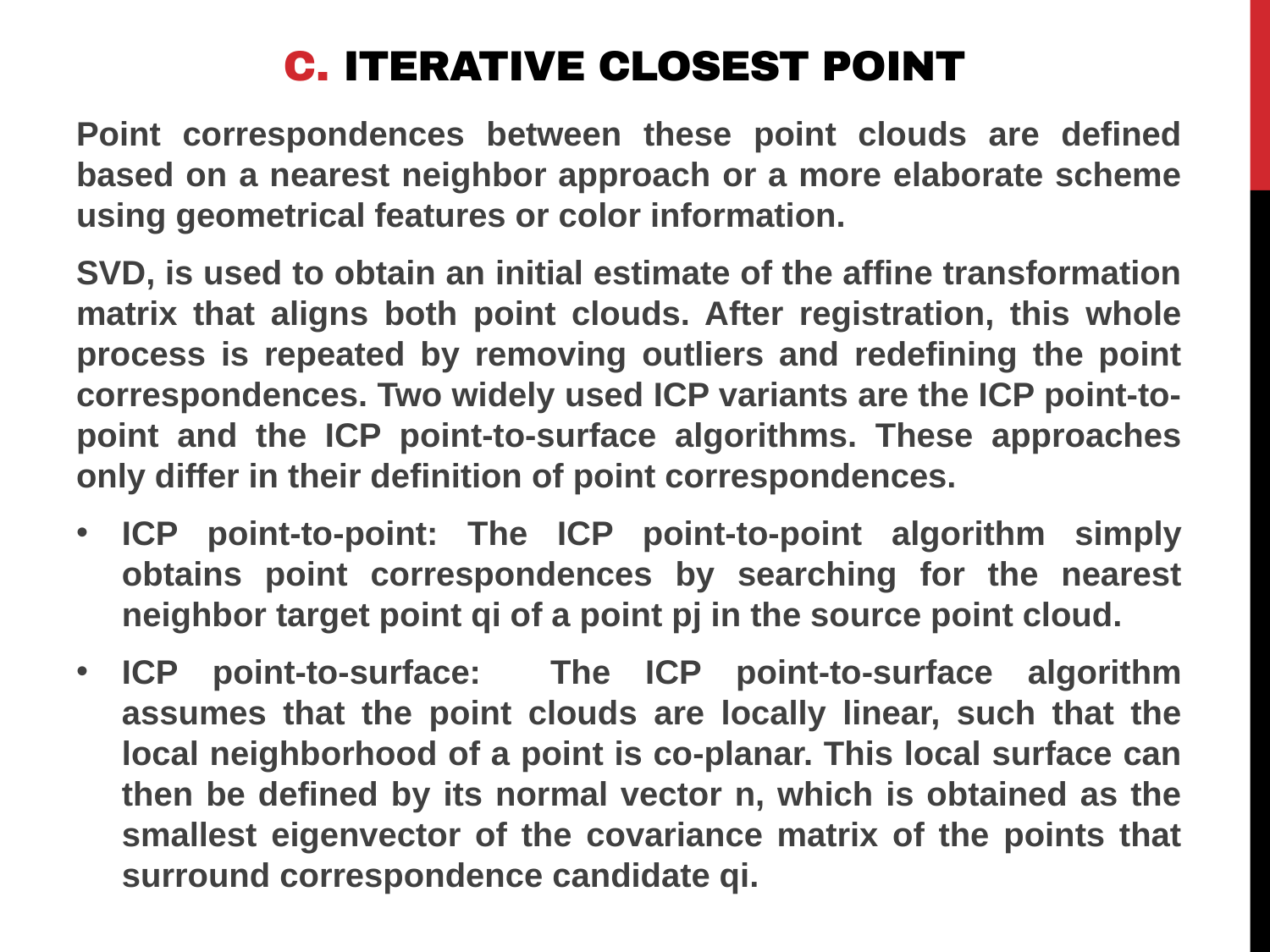

# C. Iterative Closest Point
Point correspondences between these point clouds are defined based on a nearest neighbor approach or a more elaborate scheme using geometrical features or color information.
SVD, is used to obtain an initial estimate of the affine transformation matrix that aligns both point clouds. After registration, this whole process is repeated by removing outliers and redefining the point correspondences. Two widely used ICP variants are the ICP point-to-point and the ICP point-to-surface algorithms. These approaches only differ in their definition of point correspondences.
ICP point-to-point: The ICP point-to-point algorithm simply obtains point correspondences by searching for the nearest neighbor target point qi of a point pj in the source point cloud.
ICP point-to-surface:  The ICP point-to-surface algorithm assumes that the point clouds are locally linear, such that the local neighborhood of a point is co-planar. This local surface can then be defined by its normal vector n, which is obtained as the smallest eigenvector of the covariance matrix of the points that surround correspondence candidate qi.